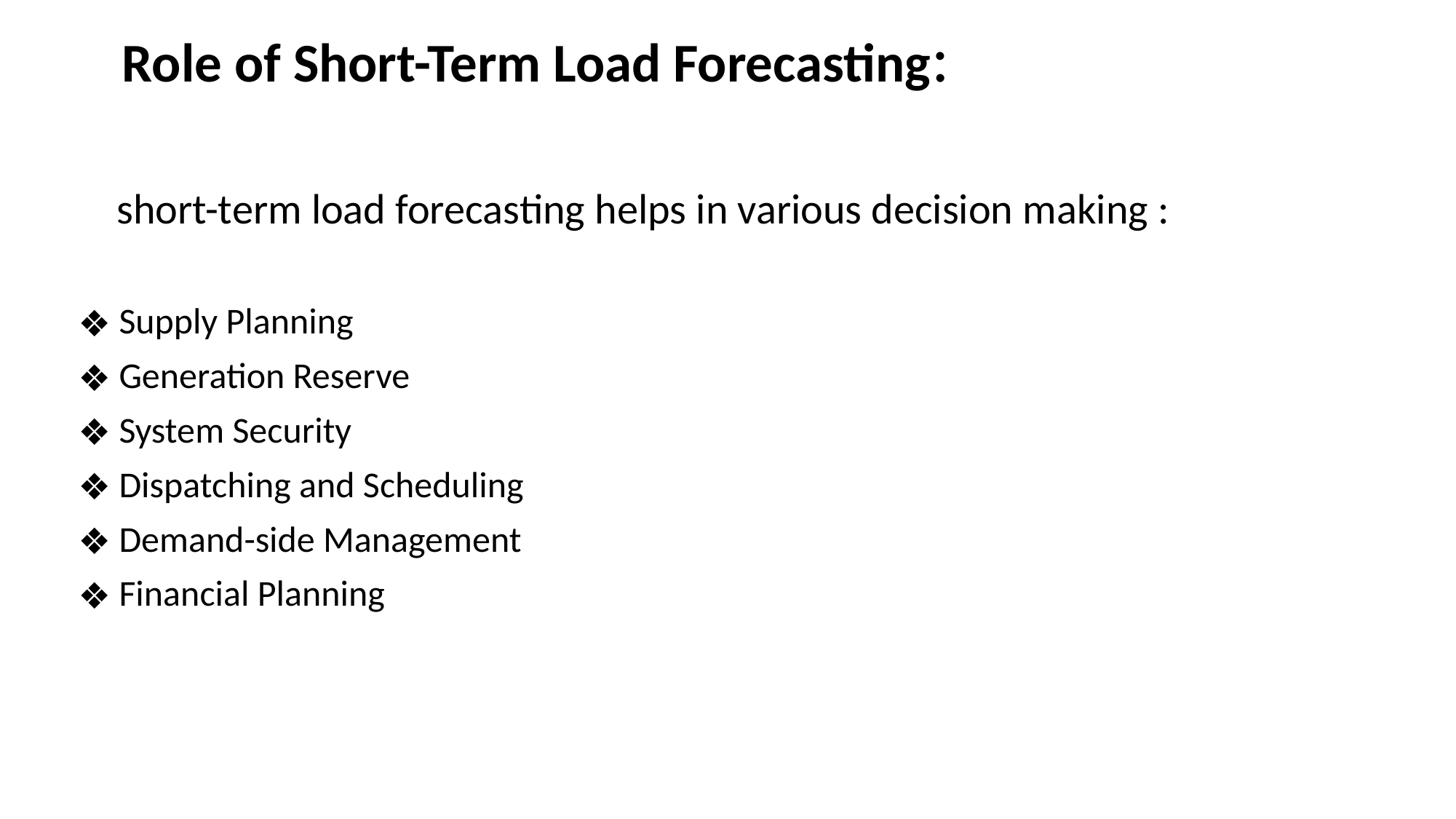

# Role of Short-Term Load Forecasting:

    short-term load forecasting helps in various decision making :

 Supply Planning
 Generation Reserve
 System Security
 Dispatching and Scheduling
 Demand-side Management
 Financial Planning